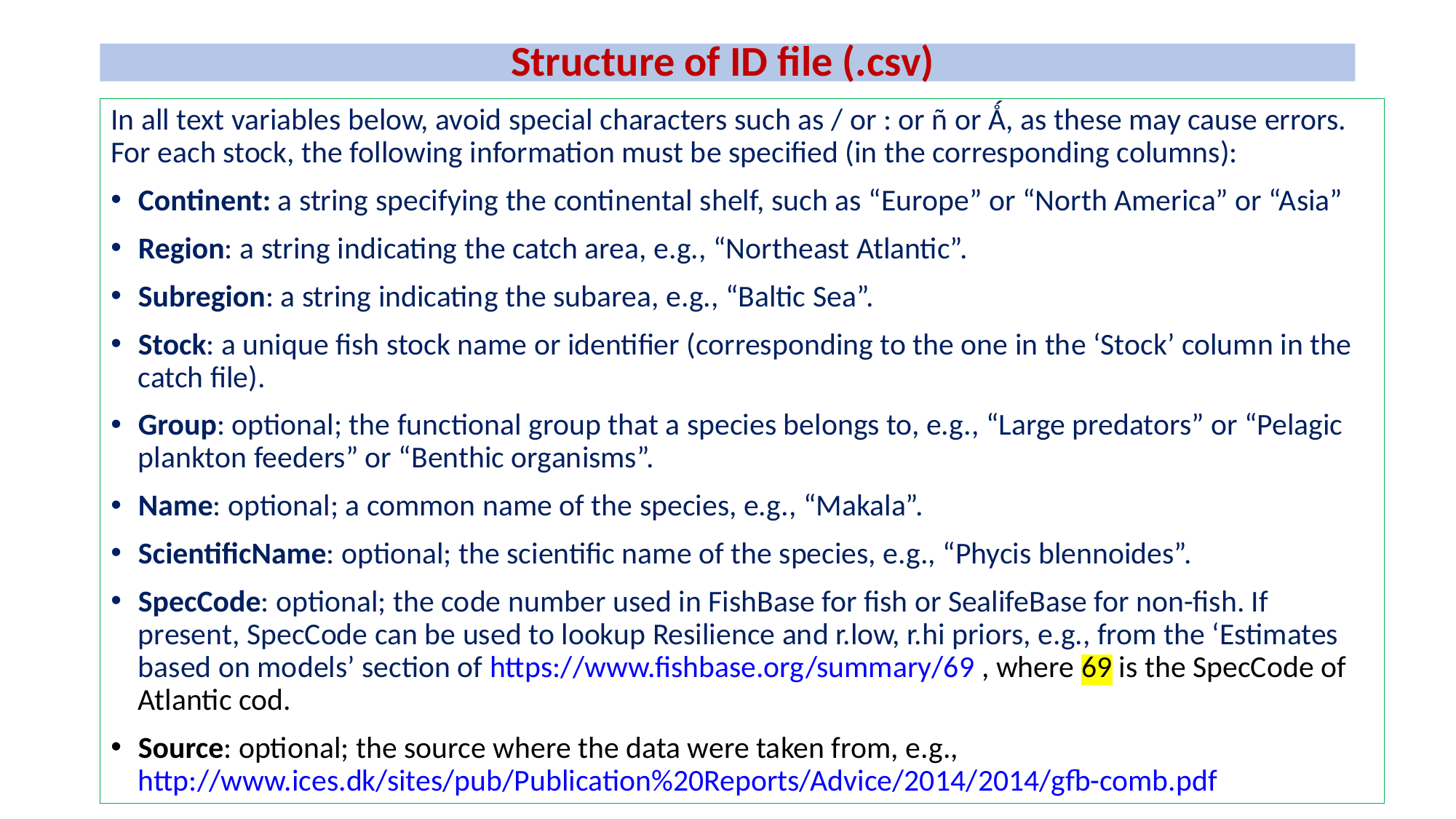

# Structure of ID file (.csv)
In all text variables below, avoid special characters such as / or : or ñ or Ǻ, as these may cause errors.  For each stock, the following information must be specified (in the corresponding columns):
Continent: a string specifying the continental shelf, such as “Europe” or “North America” or “Asia”
Region: a string indicating the catch area, e.g., “Northeast Atlantic”.
Subregion: a string indicating the subarea, e.g., “Baltic Sea”.
Stock: a unique fish stock name or identifier (corresponding to the one in the ‘Stock’ column in the catch file).
Group: optional; the functional group that a species belongs to, e.g., “Large predators” or “Pelagic plankton feeders” or “Benthic organisms”.
Name: optional; a common name of the species, e.g., “Makala”.
ScientificName: optional; the scientific name of the species, e.g., “Phycis blennoides”.
SpecCode: optional; the code number used in FishBase for fish or SealifeBase for non-fish. If present, SpecCode can be used to lookup Resilience and r.low, r.hi priors, e.g., from the ‘Estimates based on models’ section of https://www.fishbase.org/summary/69 , where 69 is the SpecCode of Atlantic cod.
Source: optional; the source where the data were taken from, e.g., http://www.ices.dk/sites/pub/Publication%20Reports/Advice/2014/2014/gfb-comb.pdf